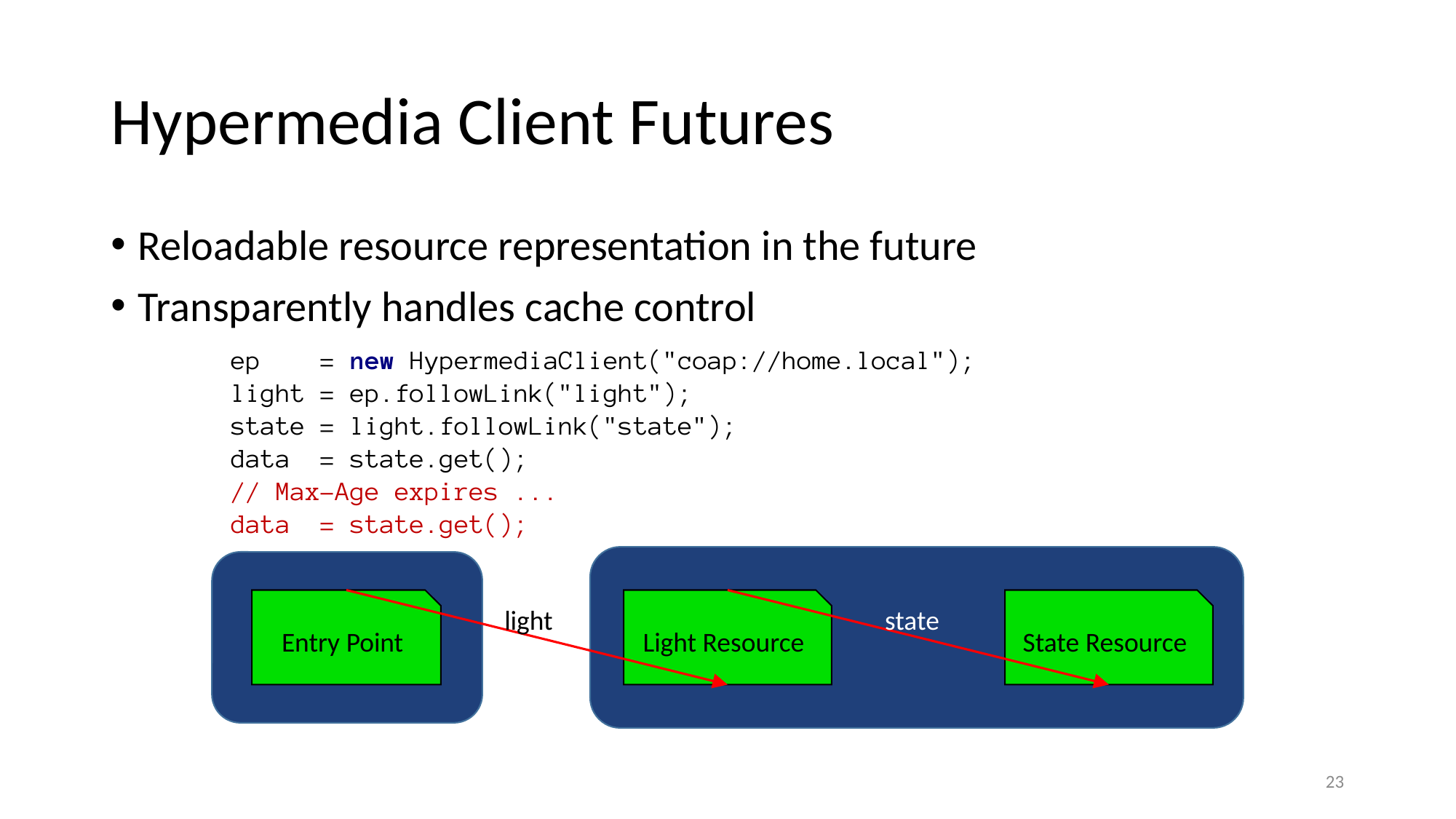

# Hypermedia Client Futures
Reloadable resource representation in the future
Transparently handles cache control
ep    = new HypermediaClient("coap://home.local");
light = ep.followLink("light");
state = light.followLink("state");
data  = state.get();
// Max-Age expires ...
data  = state.get();

Entry Point
Light Resource
State Resource
light
state
23